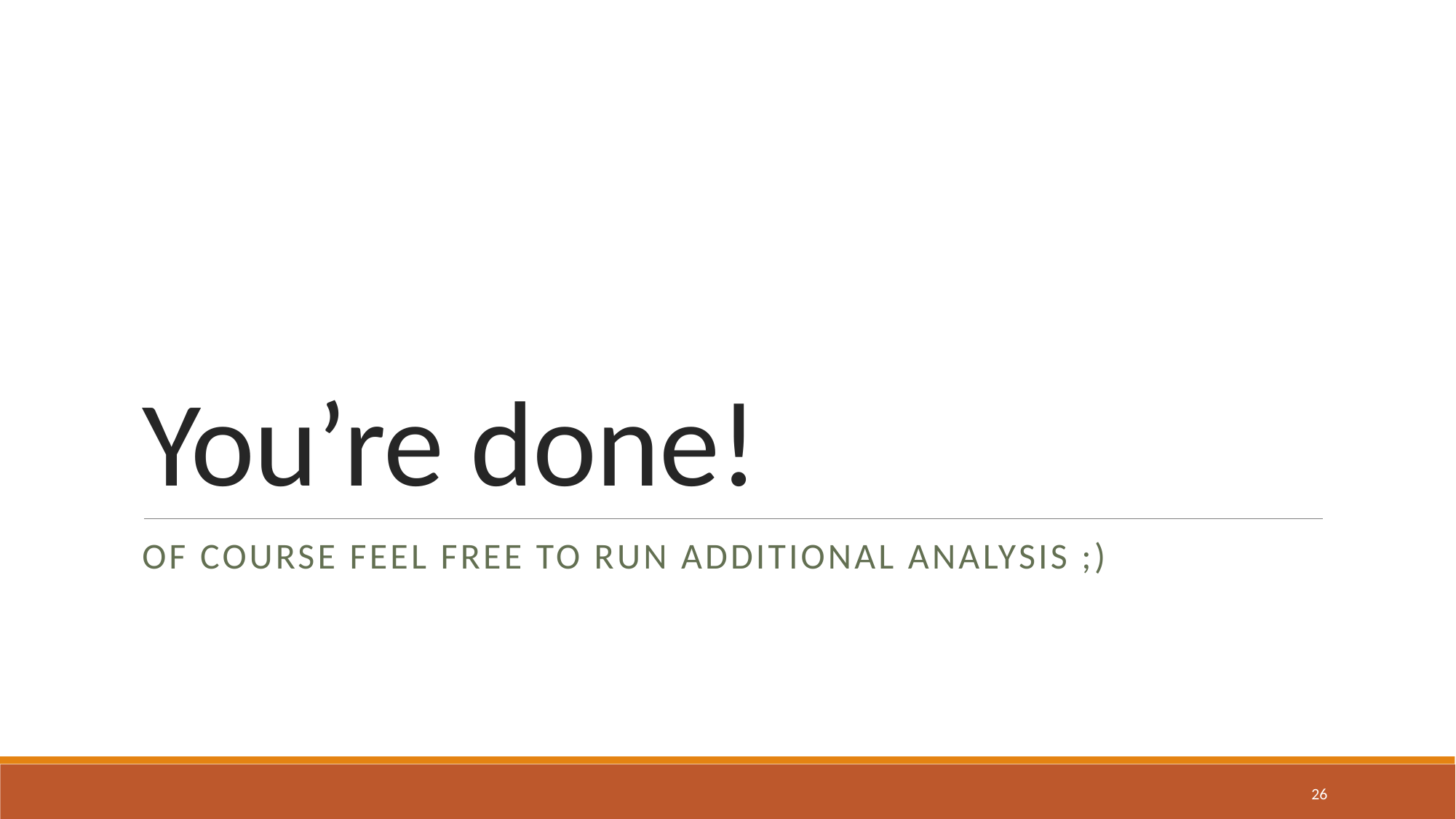

# You’re done!
Of course feel free to run additional analysis ;)
26